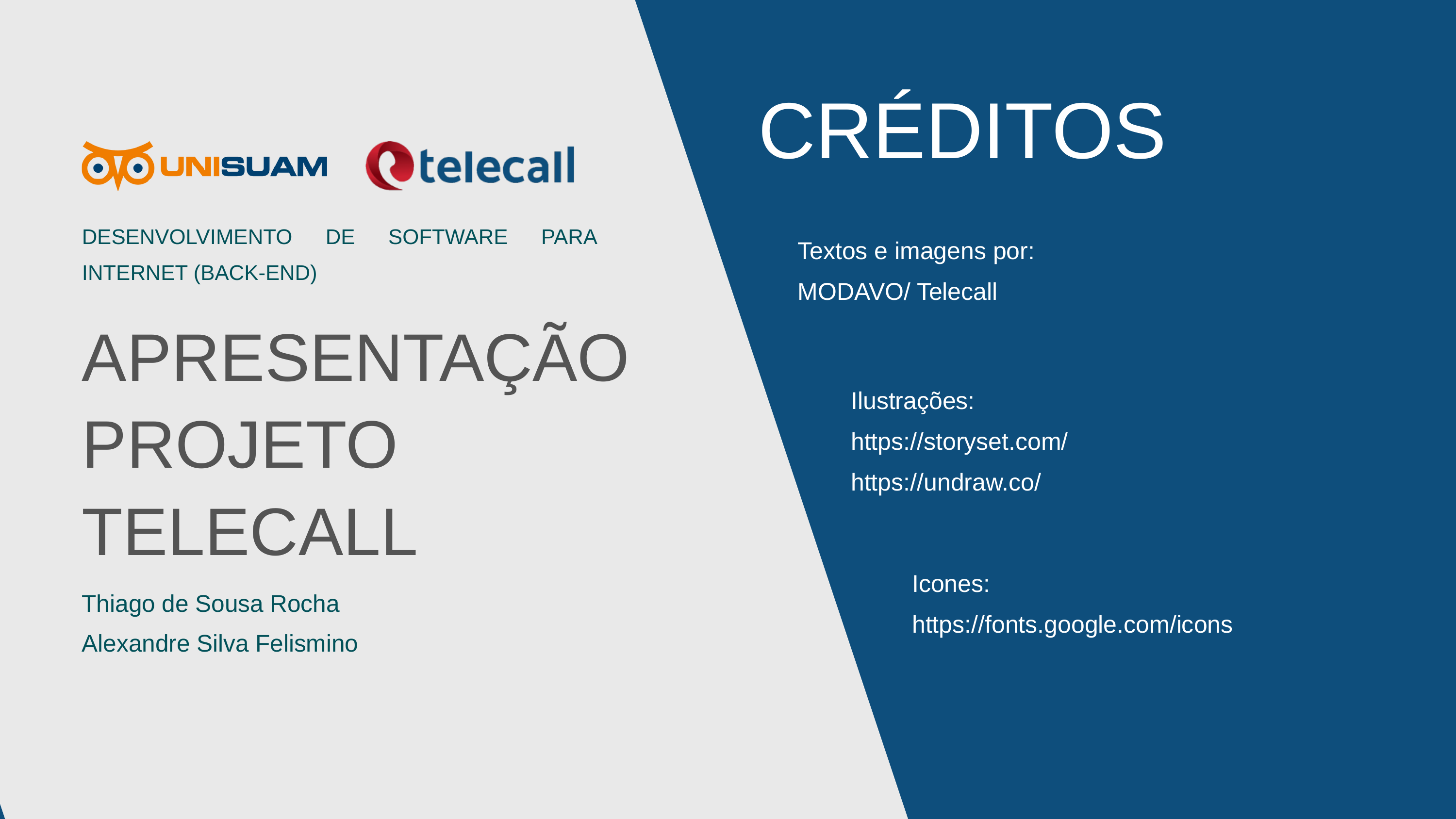

CRÉDITOS

DESENVOLVIMENTO DE SOFTWARE PARA INTERNET (BACK-END)

Textos e imagens por:
MODAVO/ Telecall
APRESENTAÇÃO
PROJETO
TELECALL
Ilustrações:
https://storyset.com/
https://undraw.co/
Icones:
https://fonts.google.com/icons
Thiago de Sousa Rocha
Alexandre Silva Felismino